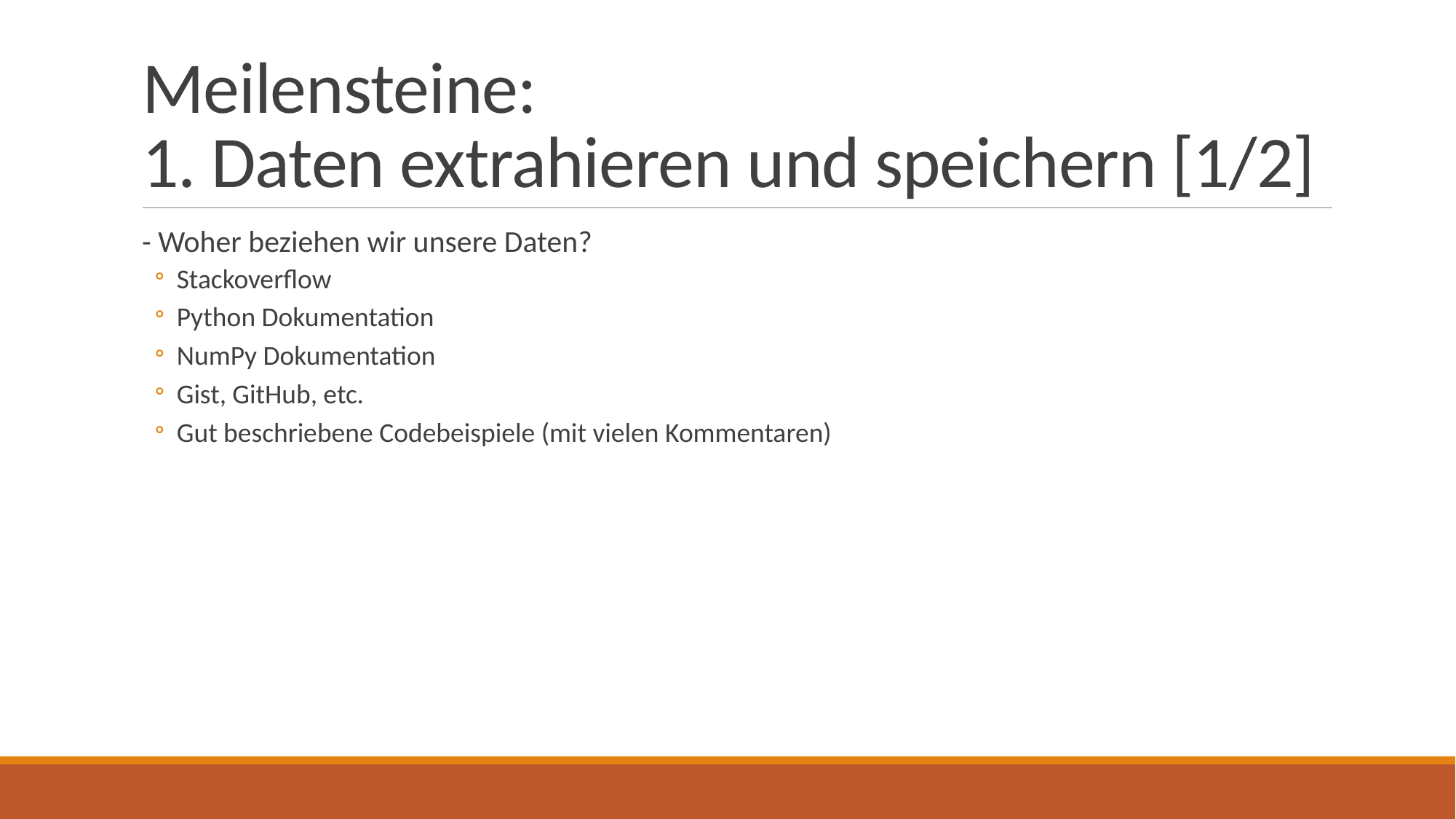

# Meilensteine: 1. Daten extrahieren und speichern [1/2]
- Woher beziehen wir unsere Daten?
Stackoverflow
Python Dokumentation
NumPy Dokumentation
Gist, GitHub, etc.
Gut beschriebene Codebeispiele (mit vielen Kommentaren)